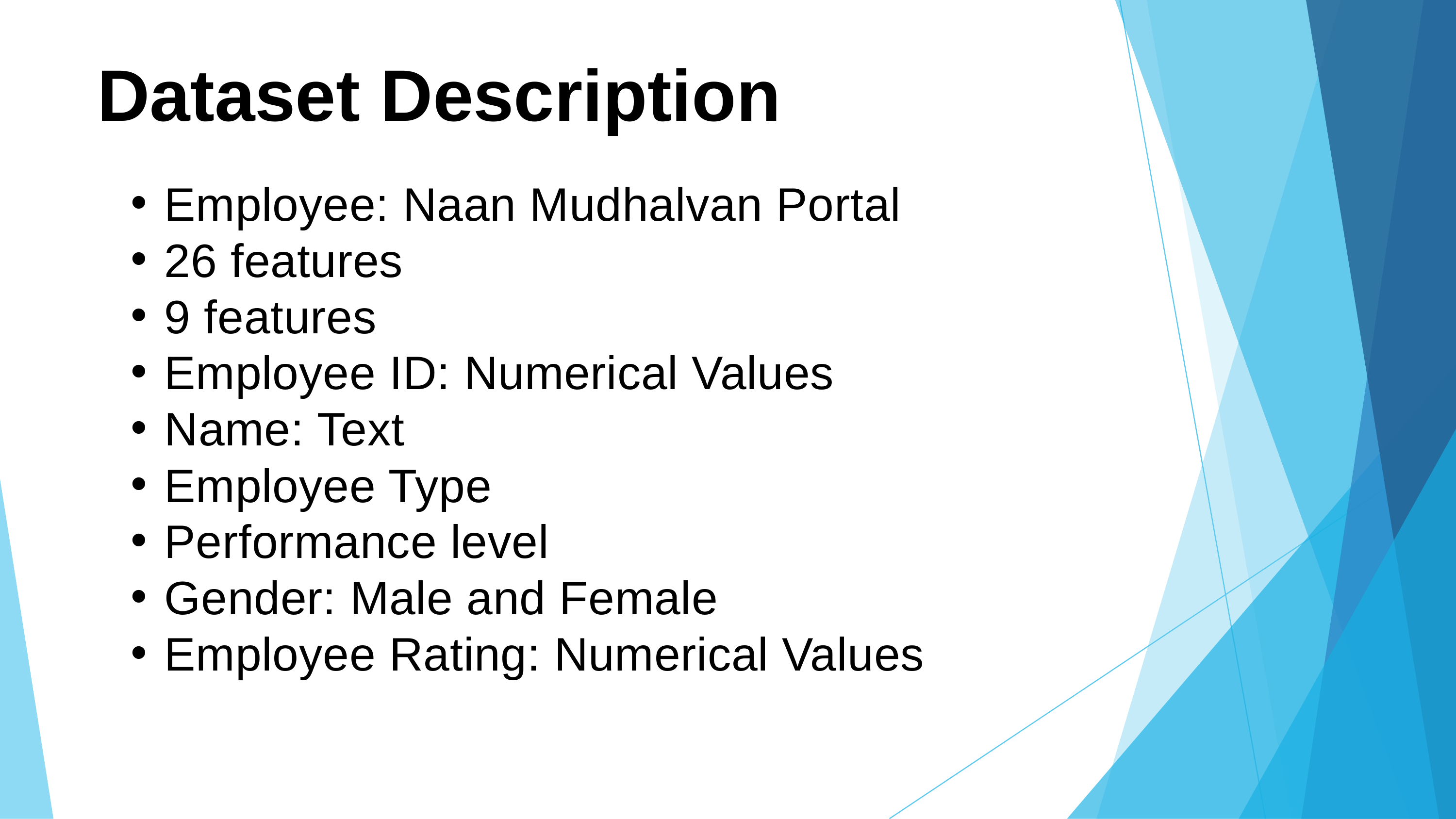

Dataset Description
Employee: Naan Mudhalvan Portal
26 features
9 features
Employee ID: Numerical Values
Name: Text
Employee Type
Performance level
Gender: Male and Female
Employee Rating: Numerical Values